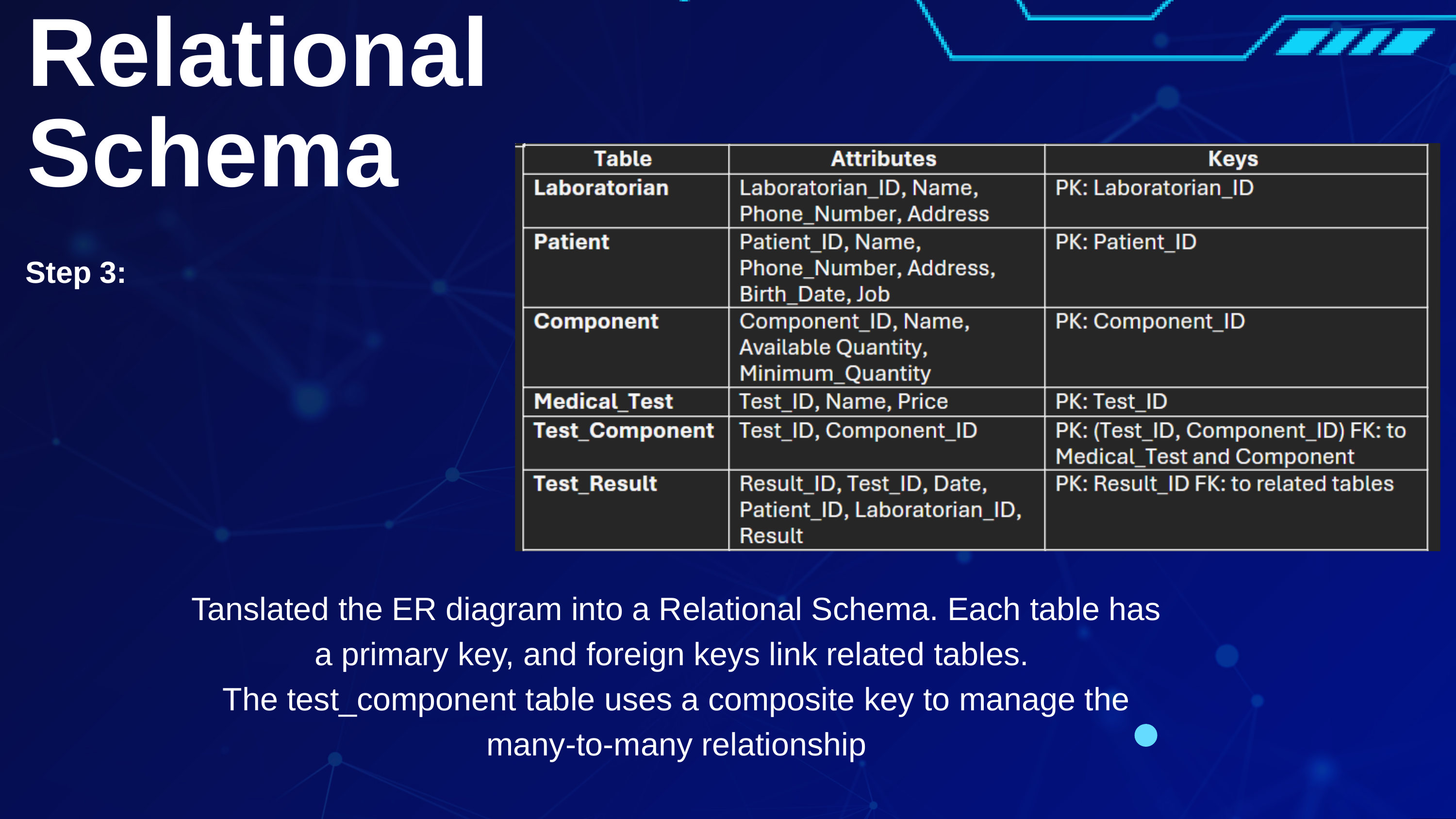

Relational   Schema

Step 3:
Tanslated the ER diagram into a Relational Schema. Each table has a primary key, and foreign keys link related tables.
The test_component table uses a composite key to manage the many-to-many relationship